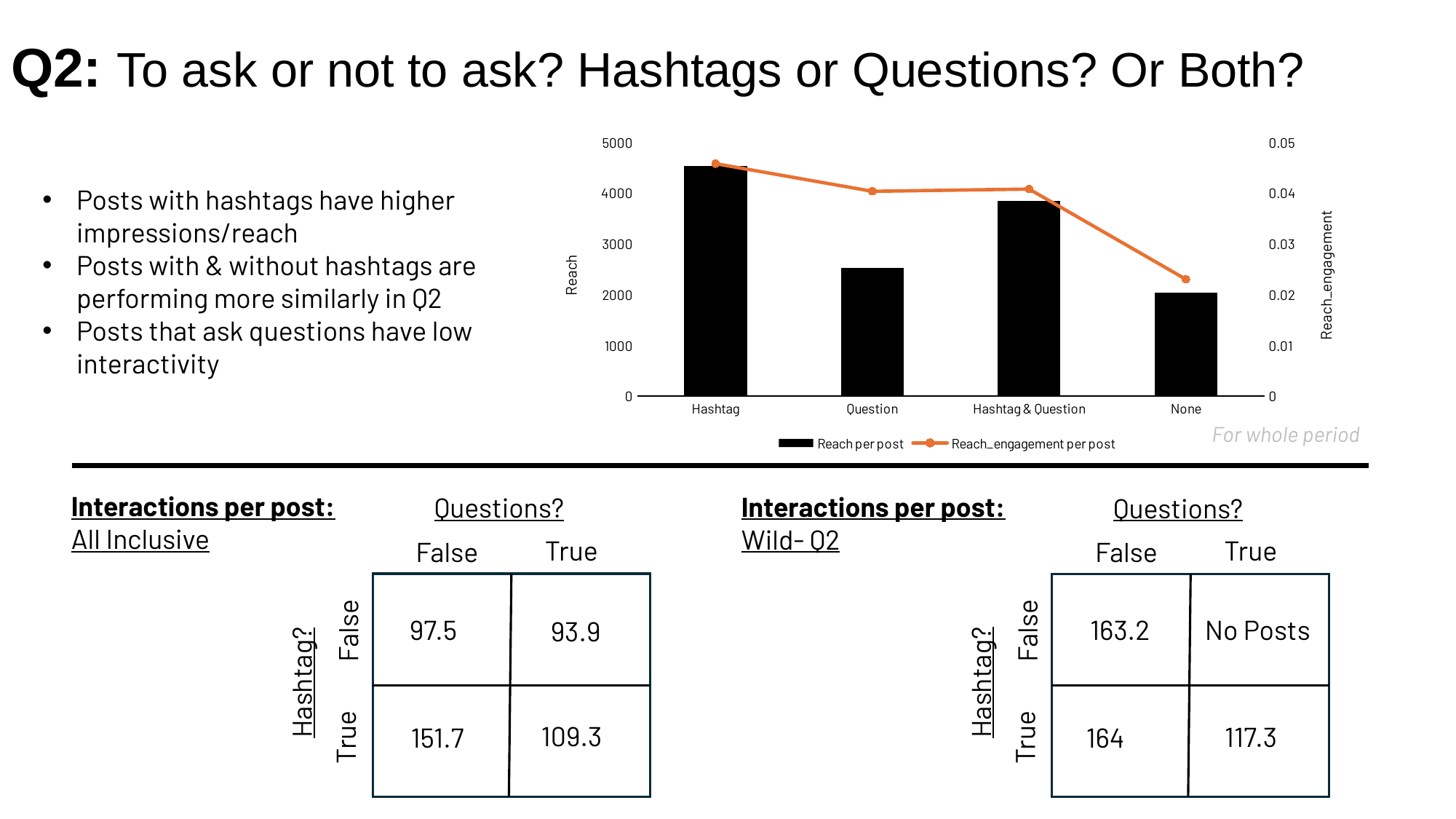

Q2: To ask or not to ask? Hashtags or Questions? Or Both?

### Chart

| Category | Reach per post | Reach_engagement per post |
|---|---|---|
| Hashtag | 4533.451613 | 0.04576774194 |
| Question | 2517.625 | 0.040325 |
| Hashtag & Question | 3837.578947 | 0.04076315789 |
| None | 2035.105263 | 0.02298947368 |
Posts with hashtags have higher impressions/reach
Posts with & without hashtags are performing more similarly in Q2
Posts that ask questions have low interactivity
For whole period
Interactions per post: All Inclusive
Questions?
True
False

97.5
93.9
109.3
151.7
False
Hashtag?
True
Interactions per post: Wild- Q2
Questions?
True
False

163.2
No Posts
117.3
164
False
Hashtag?
True